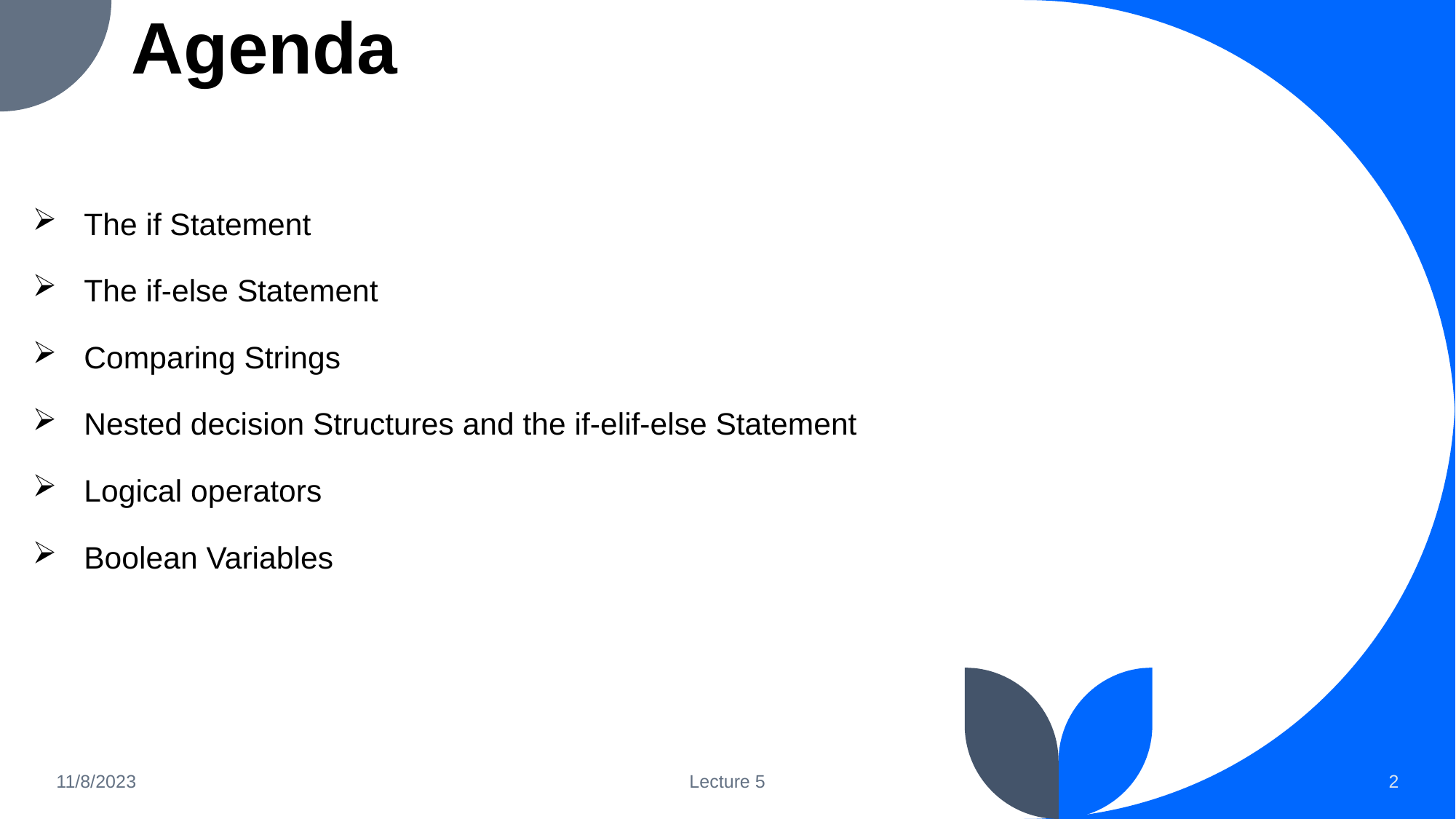

# Agenda
The if Statement
The if-else Statement
Comparing Strings
Nested decision Structures and the if-elif-else Statement
Logical operators
Boolean Variables

11/8/2023
Lecture 5
2